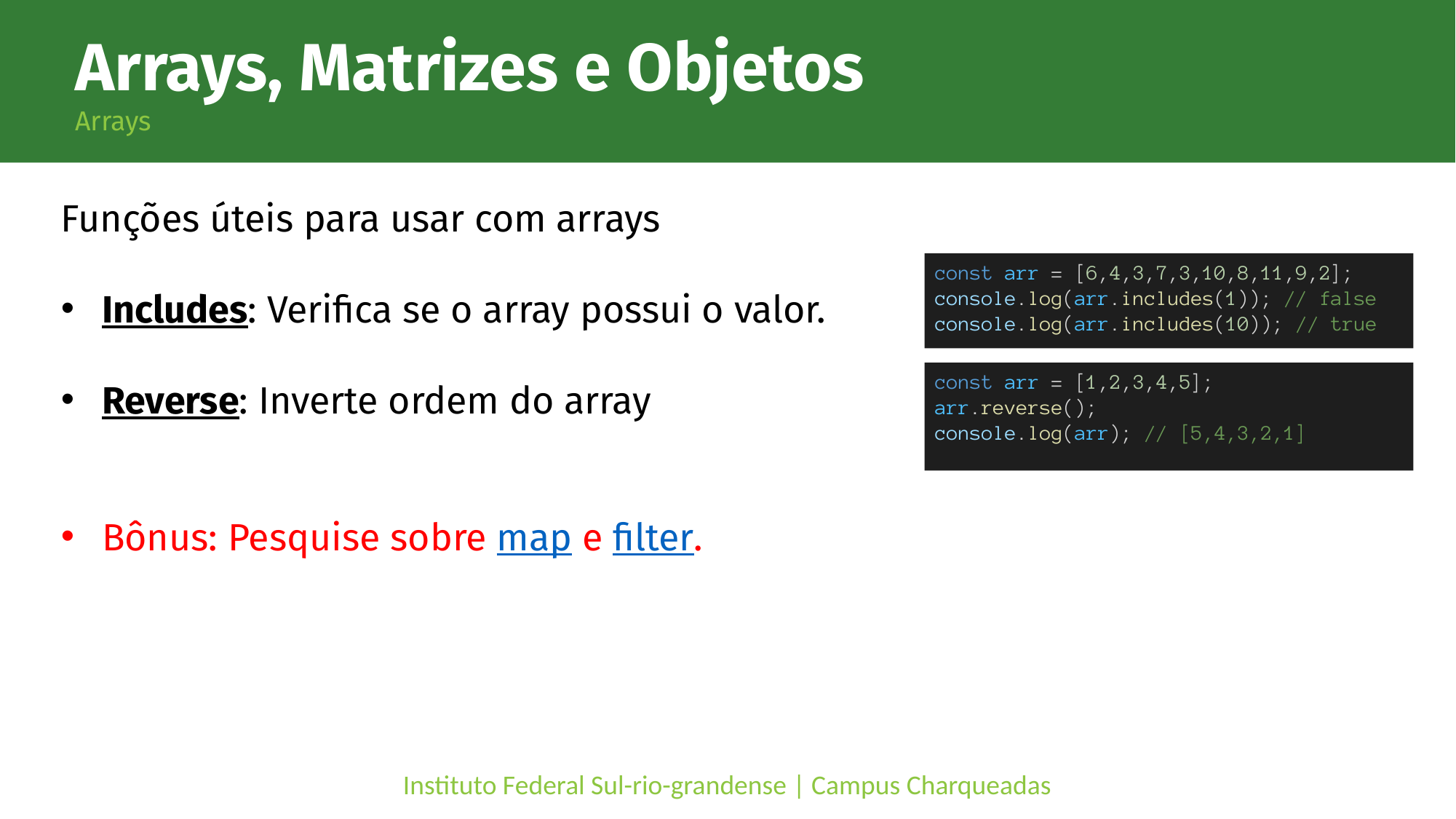

Arrays, Matrizes e Objetos
Arrays
Funções úteis para usar com arrays

Includes: Verifica se o array possui o valor.

Reverse: Inverte ordem do array

Bônus: Pesquise sobre map e filter.
const arr = [6,4,3,7,3,10,8,11,9,2];
console.log(arr.includes(1)); // false
console.log(arr.includes(10)); // true
const arr = [1,2,3,4,5];
arr.reverse();
console.log(arr); // [5,4,3,2,1]